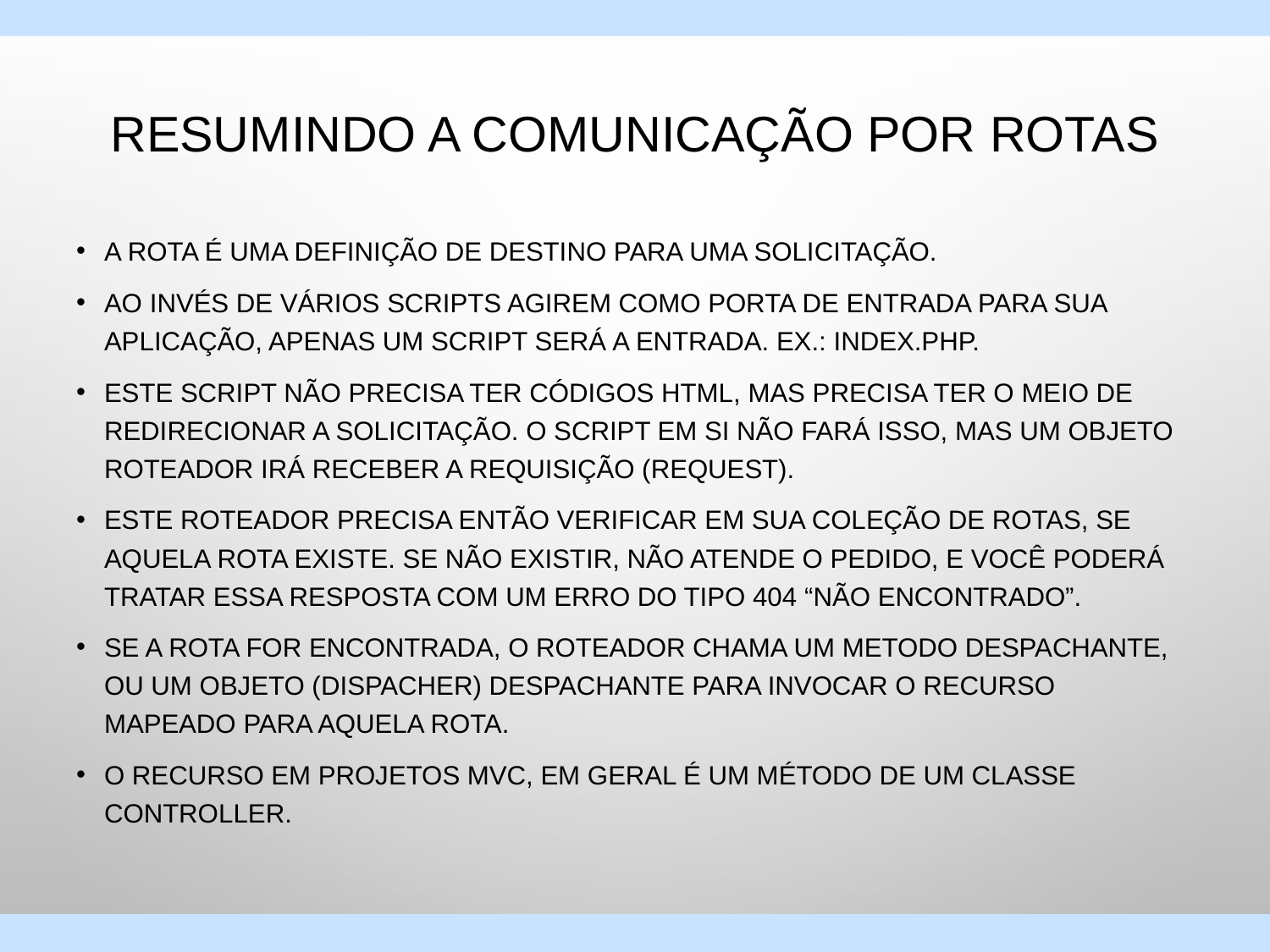

# Resumindo a comunicação por rotas
A rota é uma definição de destino para uma solicitação.
Ao invés de vários scripts agirem como porta de entrada para sua aplicação, apenas um script será a entrada. Ex.: index.php.
Este script não precisa ter códigos HTML, mas precisa ter o meio de redirecionar a solicitação. O script em si não fará isso, mas um objeto roteador irá receber a requisição (request).
Este roteador precisa então verificar em sua coleção de rotas, se aquela rota existe. Se não existir, não atende o pedido, e você poderá tratar essa resposta com um erro do tipo 404 “Não encontrado”.
Se a rota for encontrada, o roteador chama um metodo despachante, ou um objeto (Dispacher) despachante para invocar o recurso mapeado para aquela rota.
O recurso em projetos mvc, em geral é um método de um classe controller.